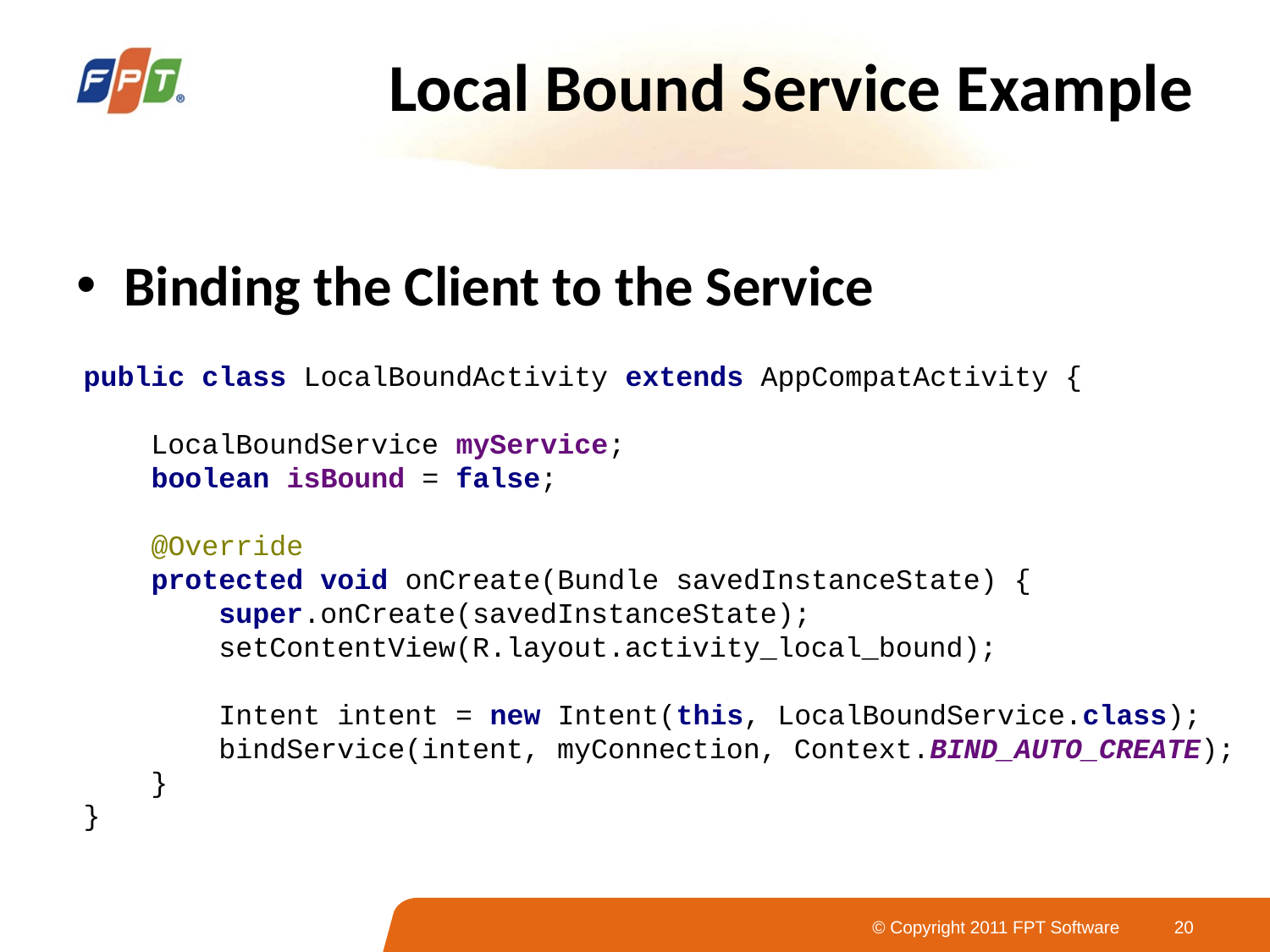

# Local Bound Service Example
Binding the Client to the Service
public class LocalBoundActivity extends AppCompatActivity {
    LocalBoundService myService;
    boolean isBound = false;
    @Override
    protected void onCreate(Bundle savedInstanceState) {
        super.onCreate(savedInstanceState);
        setContentView(R.layout.activity_local_bound);
        Intent intent = new Intent(this, LocalBoundService.class);
        bindService(intent, myConnection, Context.BIND_AUTO_CREATE);
    }
}